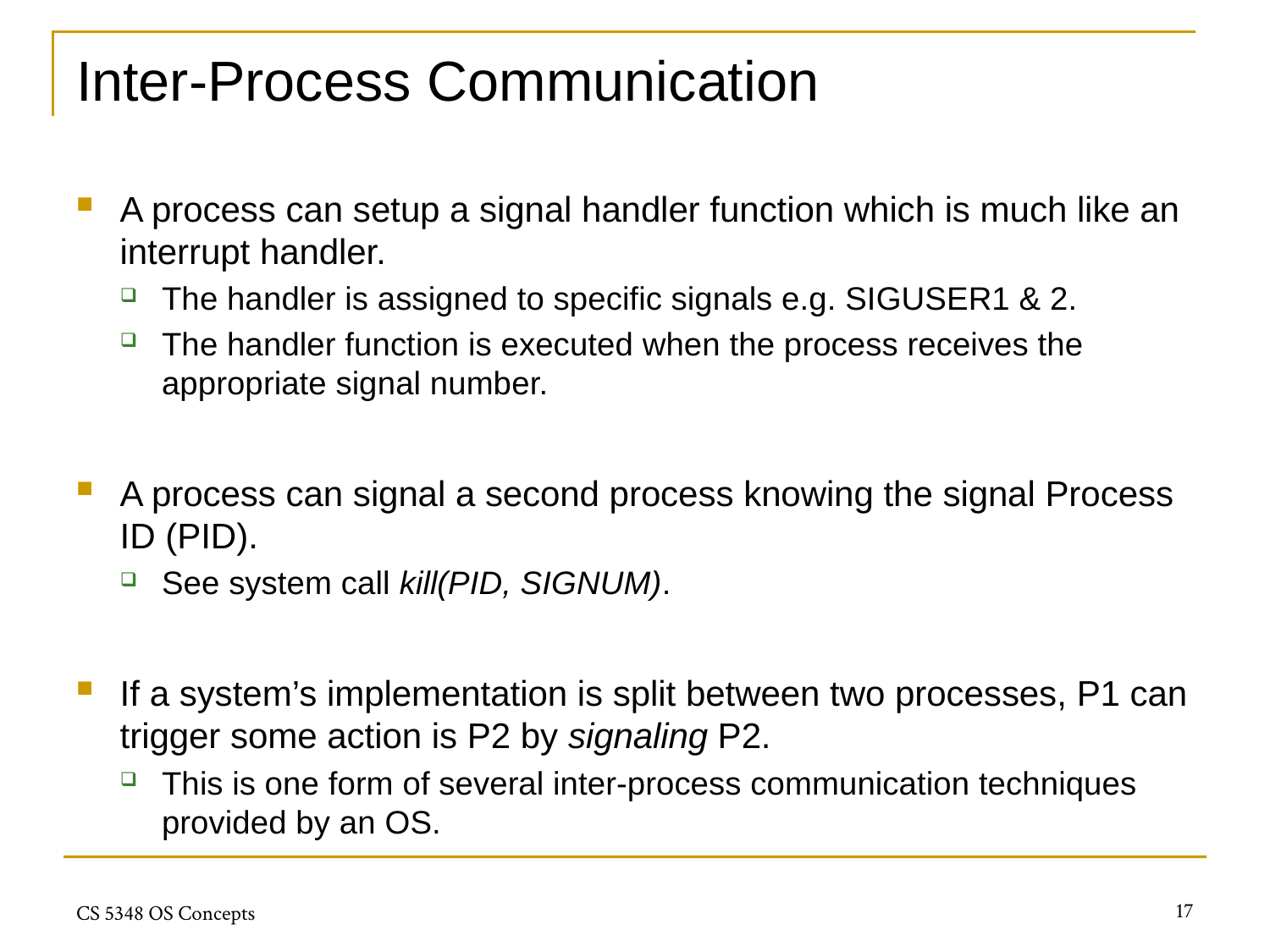

# Inter-Process Communication
A process can setup a signal handler function which is much like an interrupt handler.
The handler is assigned to specific signals e.g. SIGUSER1 & 2.
The handler function is executed when the process receives the appropriate signal number.

A process can signal a second process knowing the signal Process ID (PID).
See system call kill(PID, SIGNUM).

If a system’s implementation is split between two processes, P1 can trigger some action is P2 by signaling P2.
This is one form of several inter-process communication techniques provided by an OS.
17
CS 5348 OS Concepts